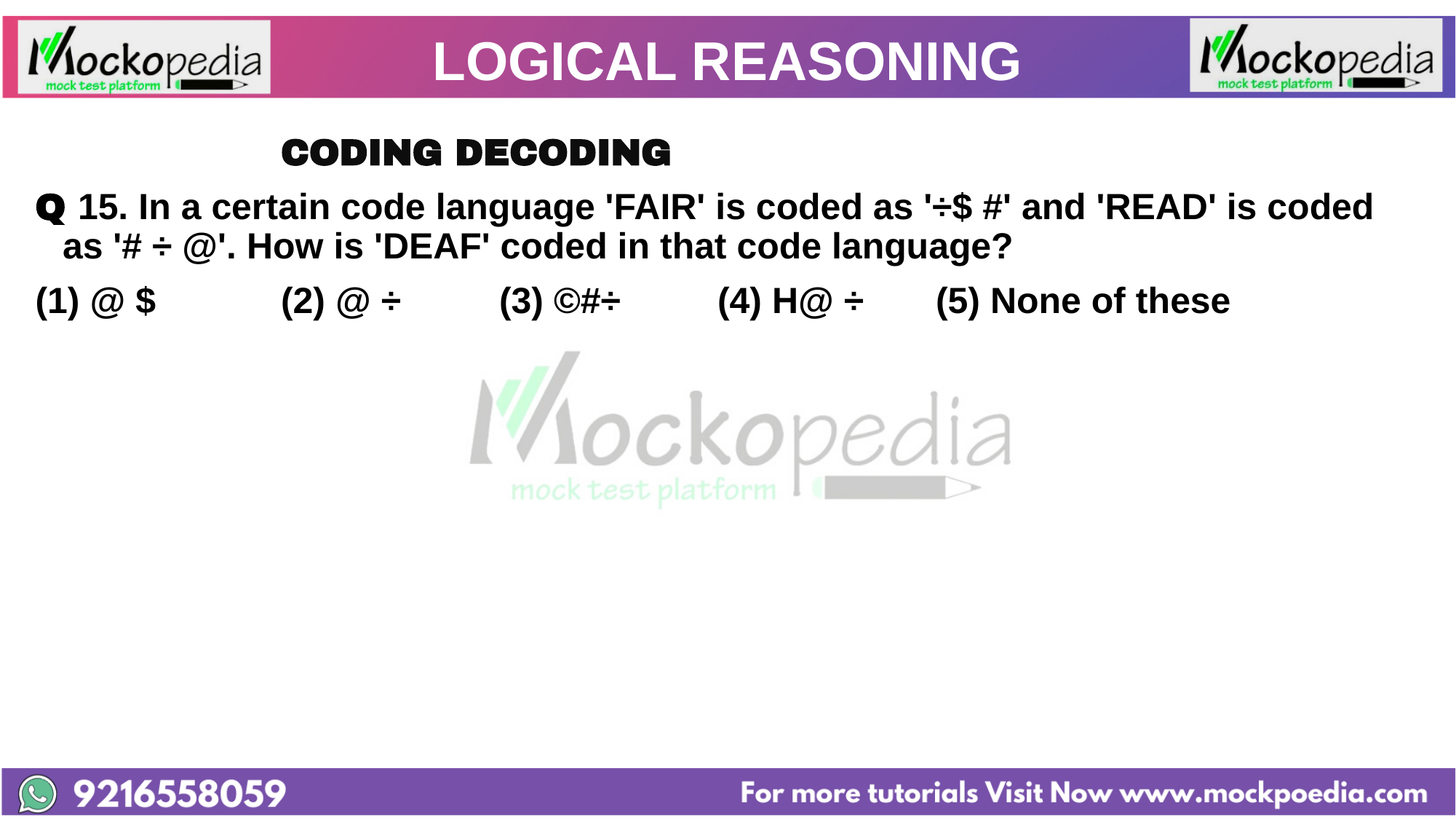

# LOGICAL REASONING
			CODING DECODING
Q 15. In a certain code language 'FAIR' is coded as '÷$ #' and 'READ' is coded as '# ÷ @'. How is 'DEAF' coded in that code language?
(1) @ $  	(2) @ ÷  	(3) ©#÷  	(4) H@ ÷ 	(5) None of these